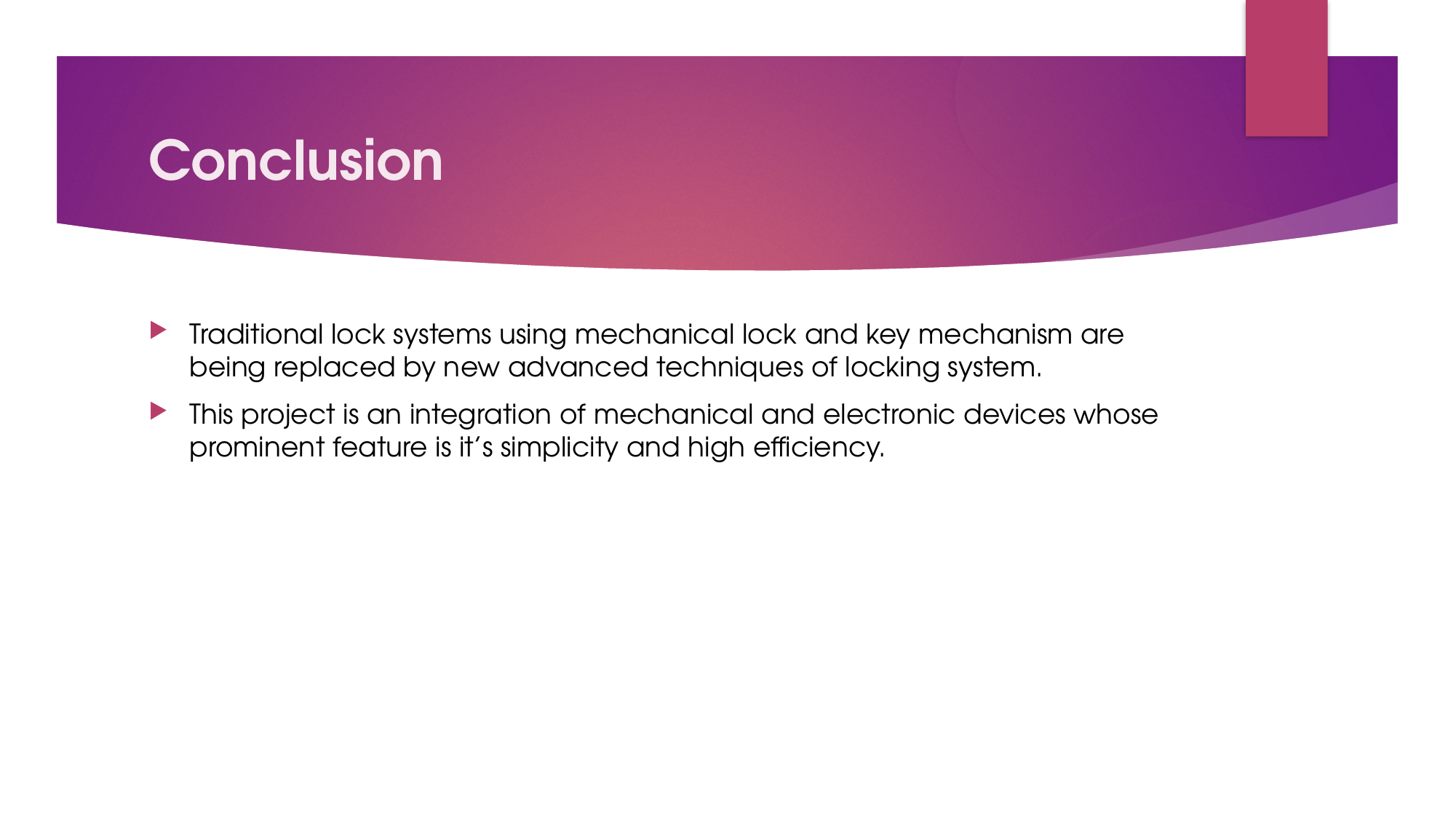

# Conclusion
Traditional lock systems using mechanical lock and key mechanism are being replaced by new advanced techniques of locking system.
This project is an integration of mechanical and electronic devices whose prominent feature is it’s simplicity and high efficiency.